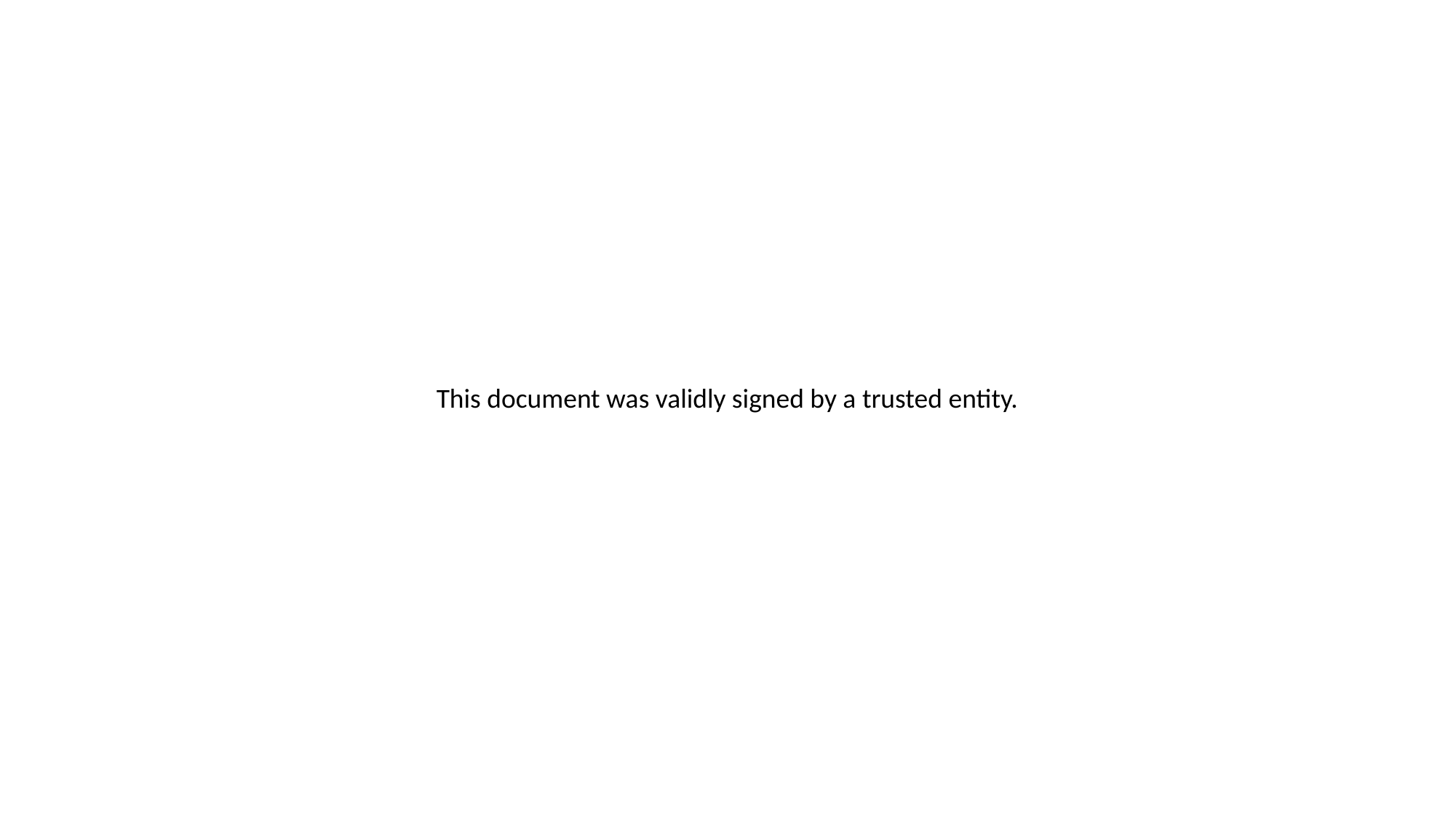

# This document was validly signed by a trusted entity.